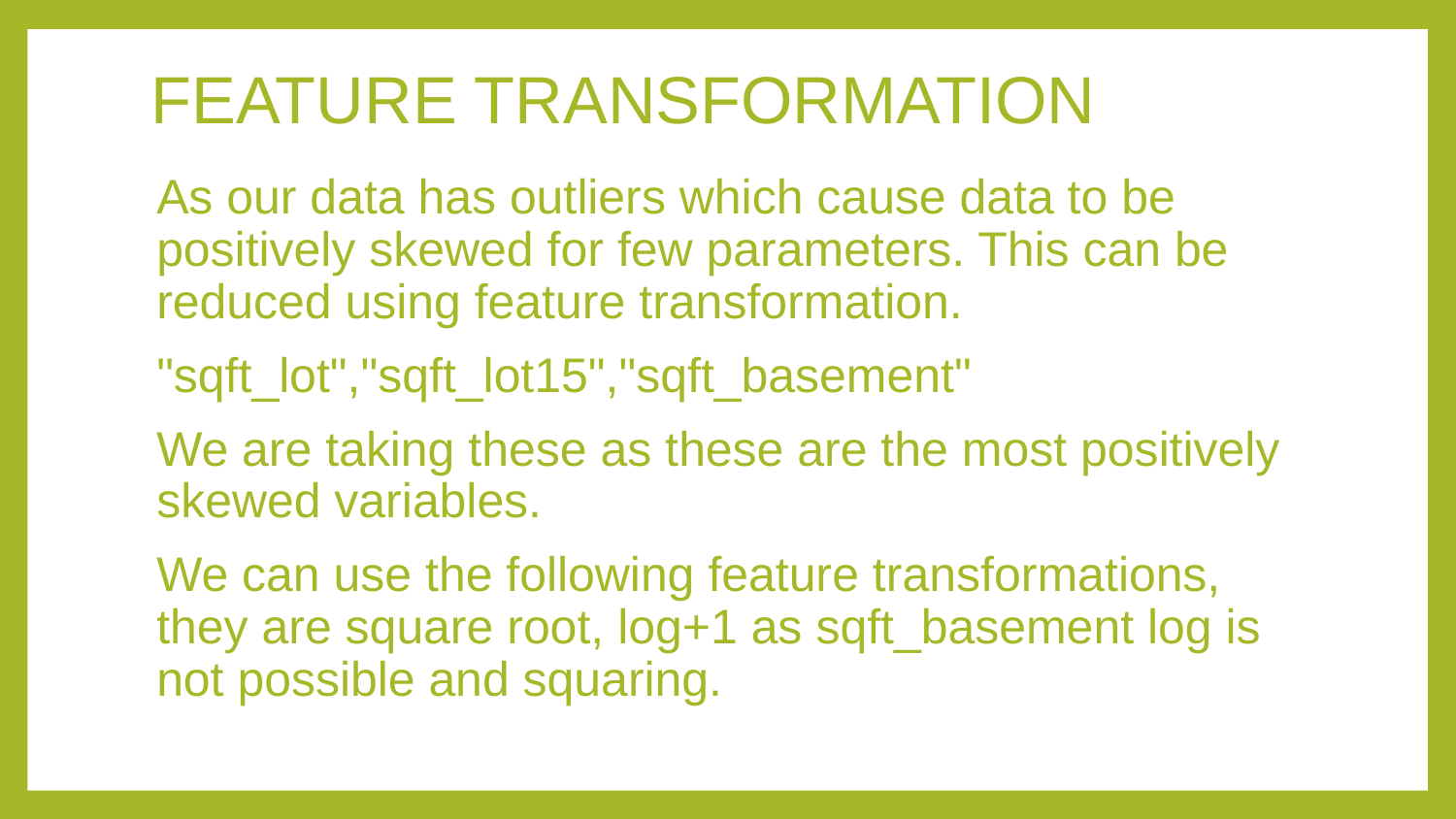

# FEATURE TRANSFORMATION
As our data has outliers which cause data to be positively skewed for few parameters. This can be reduced using feature transformation.
"sqft_lot","sqft_lot15","sqft_basement"
We are taking these as these are the most positively skewed variables.
We can use the following feature transformations, they are square root, log+1 as sqft_basement log is not possible and squaring.